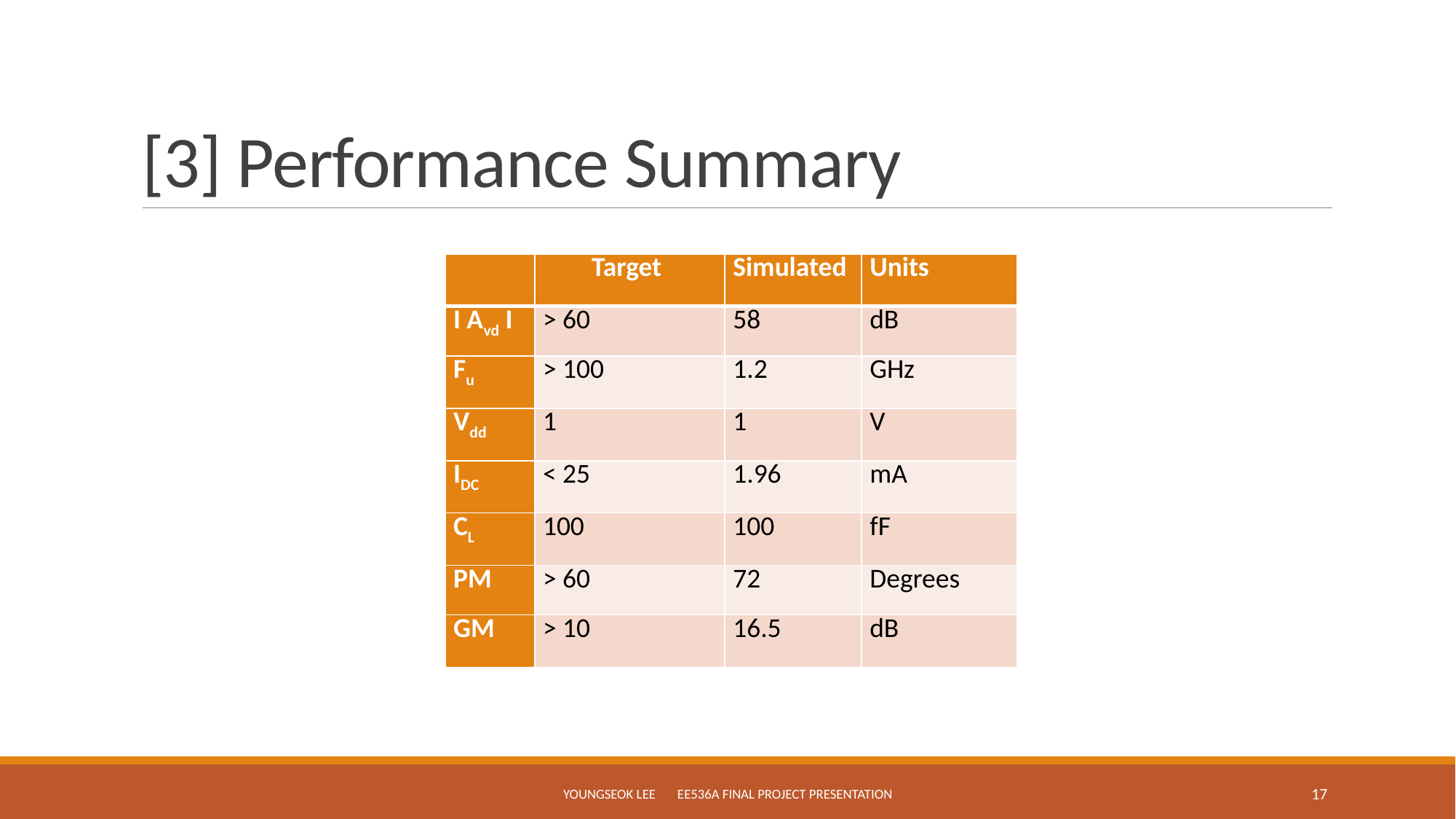

# [3] Performance Summary
|  | Target | Simulated | Units |
| --- | --- | --- | --- |
| I Avd I | > 60 | 58 | dB |
| Fu | > 100 | 1.2 | GHz |
| Vdd | 1 | 1 | V |
| IDC | < 25 | 1.96 | mA |
| CL | 100 | 100 | fF |
| PM | > 60 | 72 | Degrees |
| GM | > 10 | 16.5 | dB |
YOUNGSEOK LEE       EE536a Final Project Presentation
17